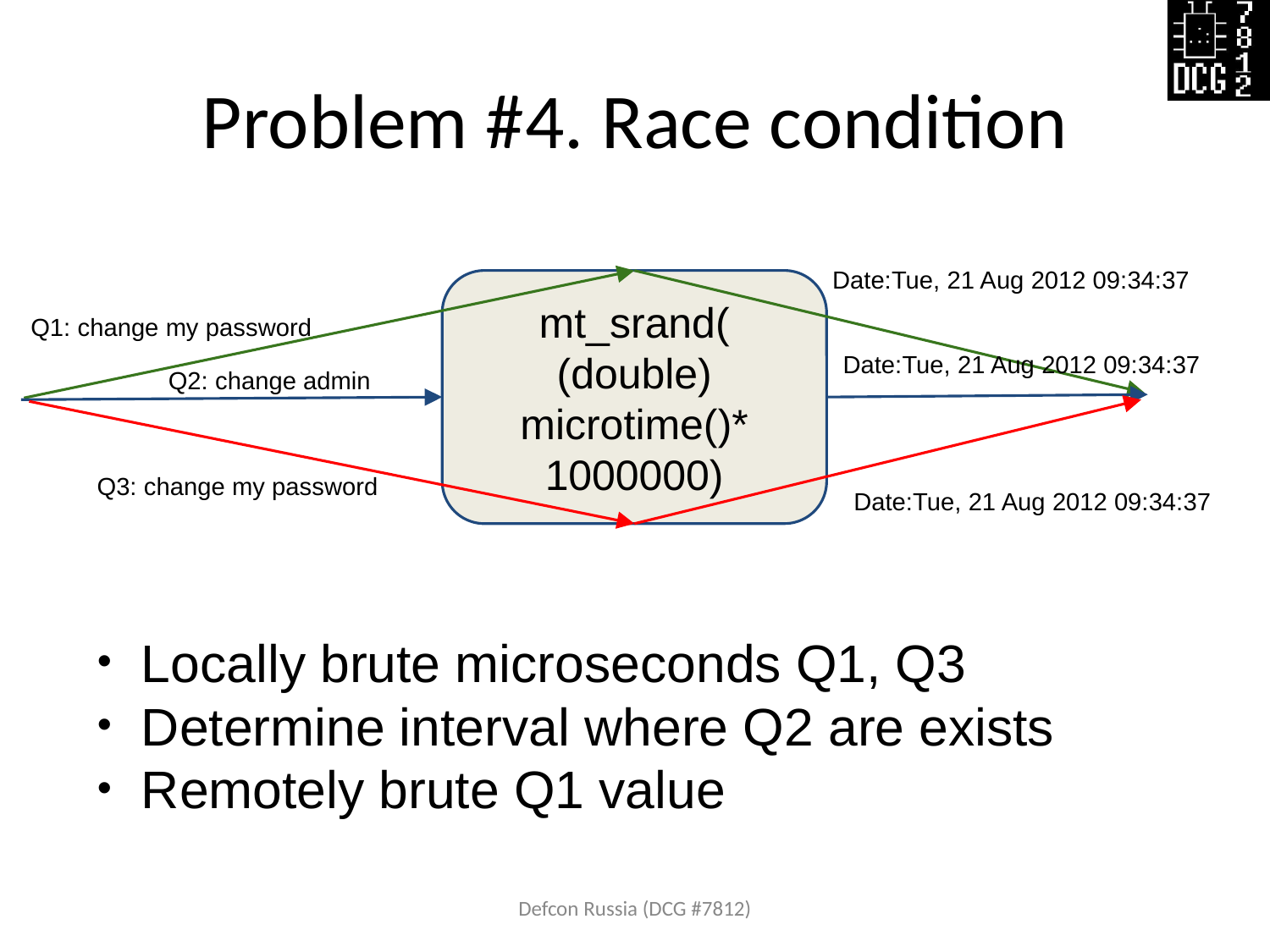

# Problem #4. Race condition
Date:Tue, 21 Aug 2012 09:34:37
mt_srand(
(double) microtime()* 1000000)
Q1: change my password
Date:Tue, 21 Aug 2012 09:34:37
Q2: change admin
Q3: change my password
Date:Tue, 21 Aug 2012 09:34:37
Locally brute microseconds Q1, Q3
Determine interval where Q2 are exists
Remotely brute Q1 value
Defcon Russia (DCG #7812)